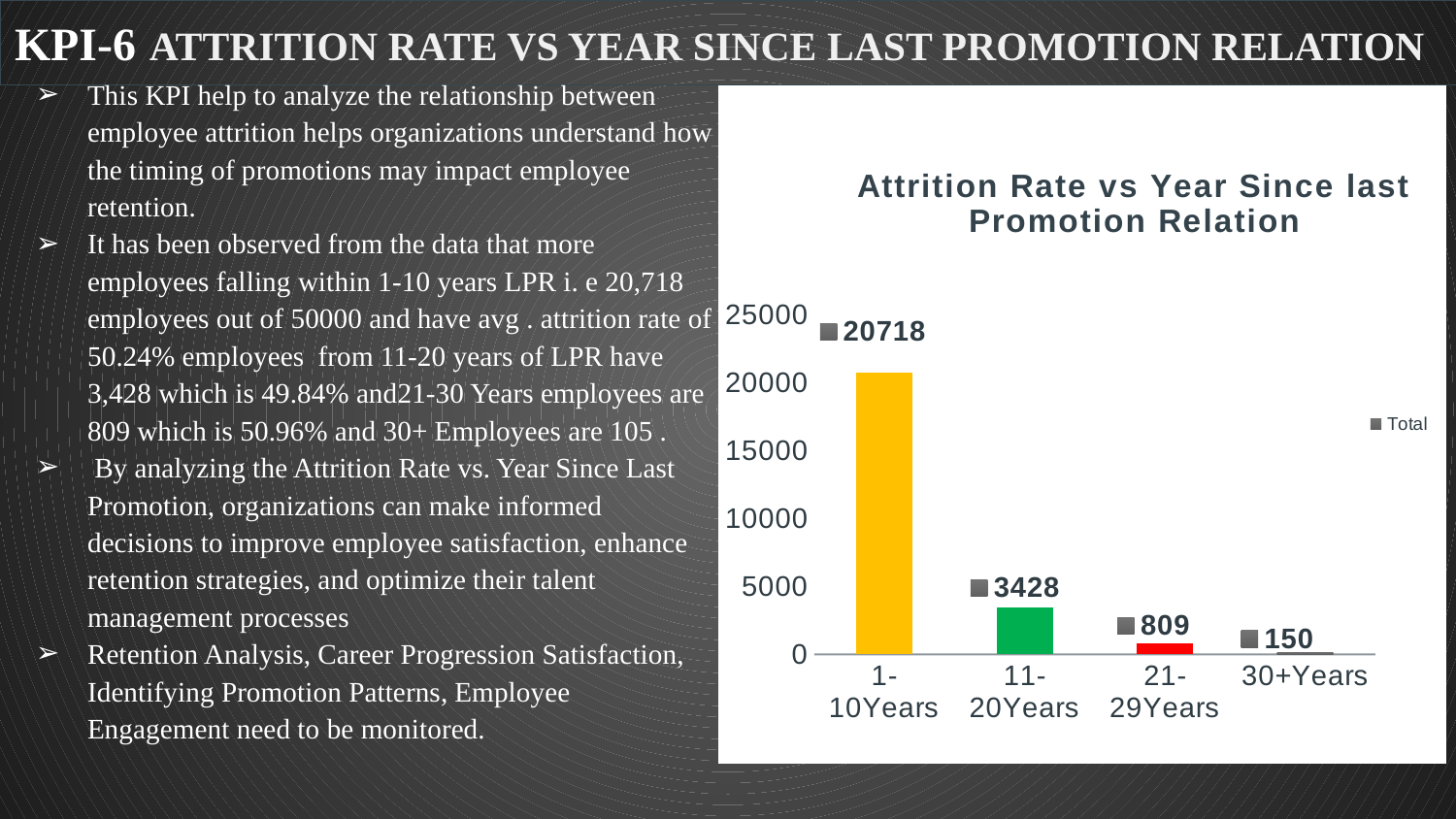

KPI-6 ATTRITION RATE VS YEAR SINCE LAST PROMOTION RELATION

This KPI help to analyze the relationship between employee attrition helps organizations understand how the timing of promotions may impact employee retention.
It has been observed from the data that more employees falling within 1-10 years LPR i. e 20,718 employees out of 50000 and have avg . attrition rate of 50.24% employees  from 11-20 years of LPR have 3,428 which is 49.84% and21-30 Years employees are 809 which is 50.96% and 30+ Employees are 105 .
 By analyzing the Attrition Rate vs. Year Since Last Promotion, organizations can make informed decisions to improve employee satisfaction, enhance retention strategies, and optimize their talent management processes
Retention Analysis, Career Progression Satisfaction, Identifying Promotion Patterns, Employee Engagement need to be monitored.

### Chart: Attrition Rate vs Year Since last Promotion Relation

| Category | Total |
|---|---|
| 1-10Years | 20718.0 |
| 11-20Years | 3428.0 |
| 21-29Years | 809.0 |
| 30+Years | 150.0 |